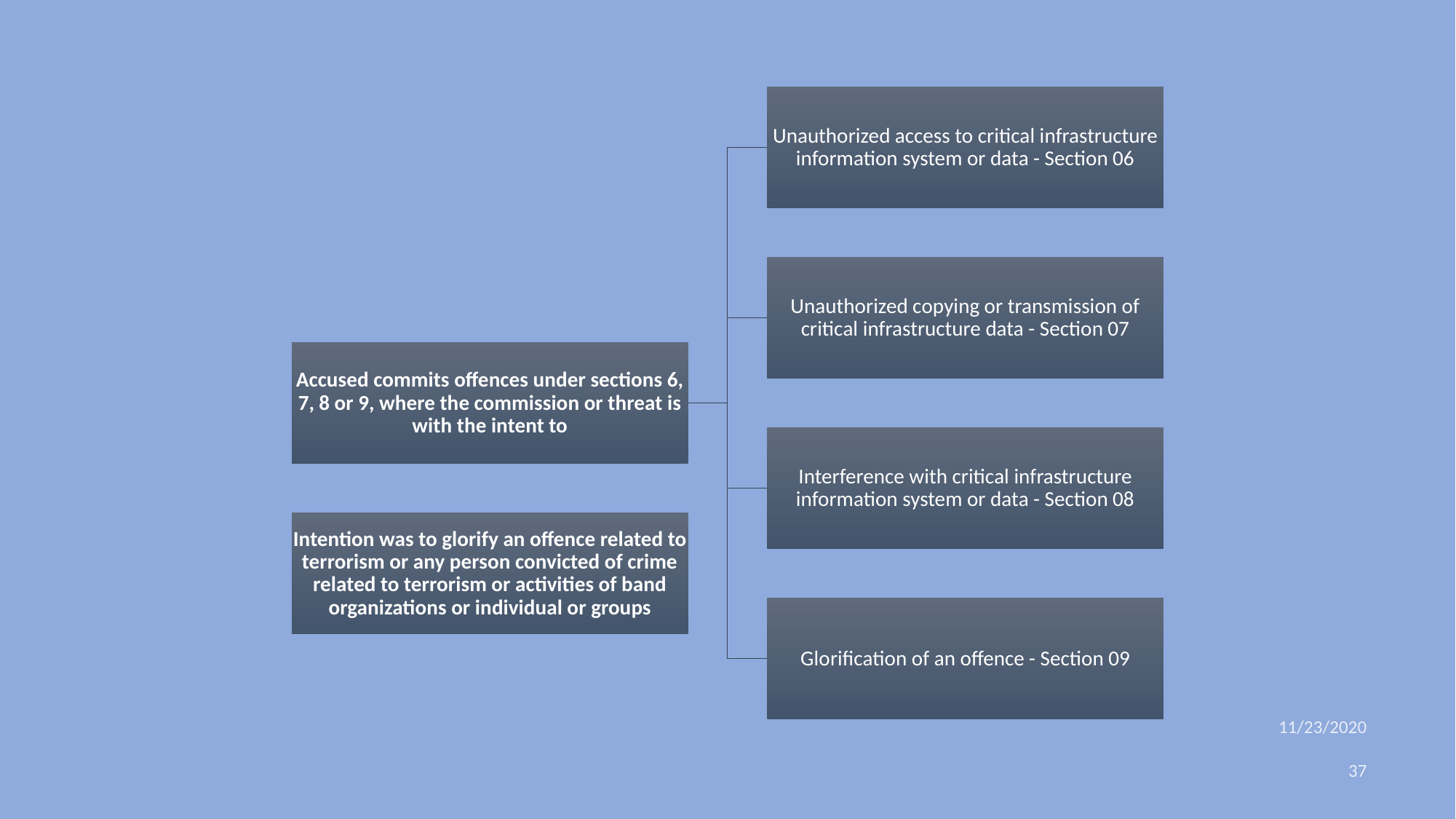

Accused commits offences under sections 6, 7, 8 or 9, where the commission or threat is with the intent to
Unauthorized access to critical infrastructure information system or data - Section 06
Unauthorized copying or transmission of critical infrastructure data - Section 07
Interference with critical infrastructure information system or data - Section 08
Glorification of an offence - Section 09
Intention was to glorify an offence related to terrorism or any person convicted of crime related to terrorism or activities of band organizations or individual or groups
11/23/2020
37